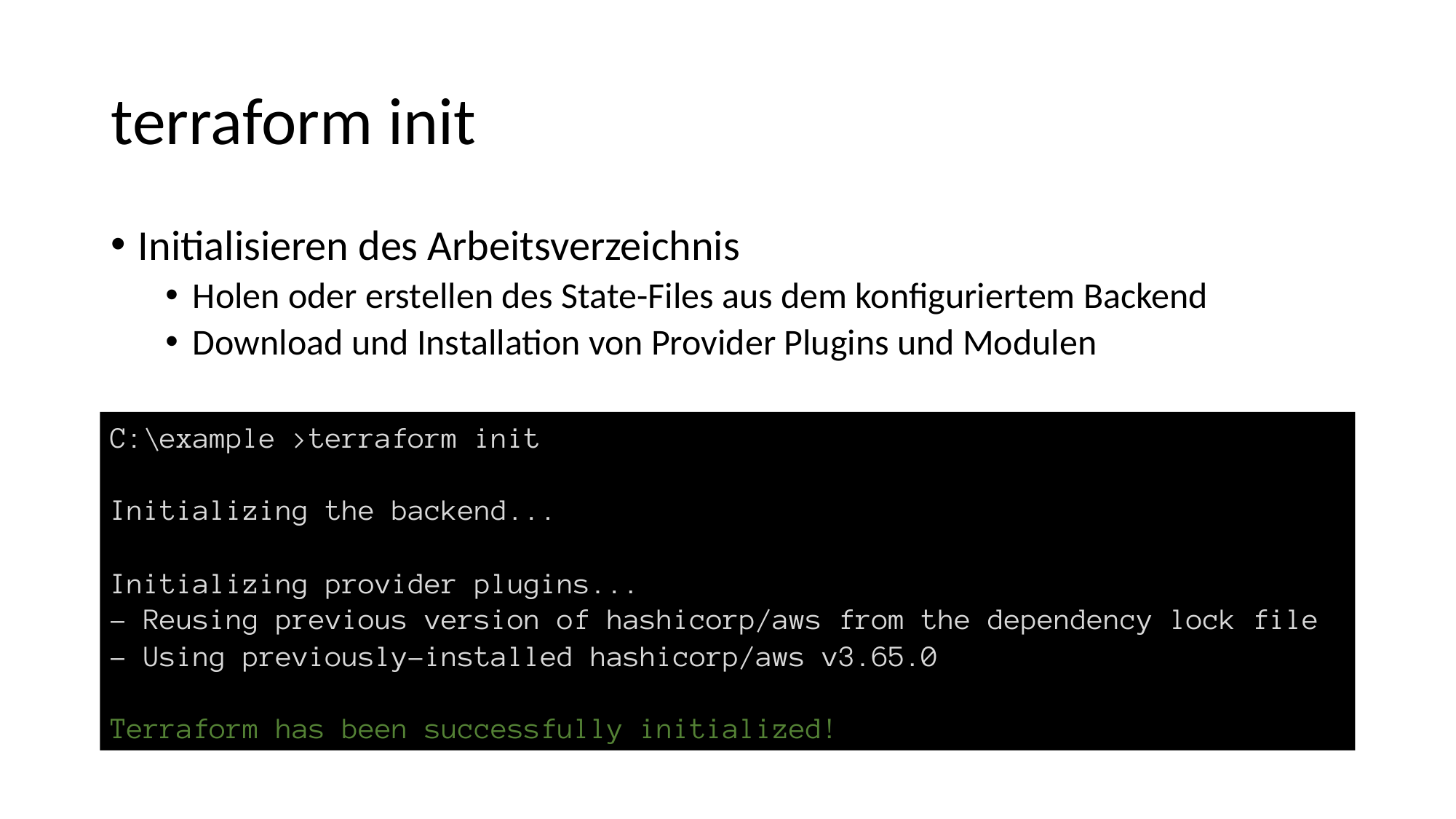

# terraform init
Initialisieren des Arbeitsverzeichnis
Holen oder erstellen des State-Files aus dem konfiguriertem Backend
Download und Installation von Provider Plugins und Modulen
C:\example >terraform init

Initializing the backend...

Initializing provider plugins...
- Reusing previous version of hashicorp/aws from the dependency lock file
- Using previously-installed hashicorp/aws v3.65.0

Terraform has been successfully initialized!